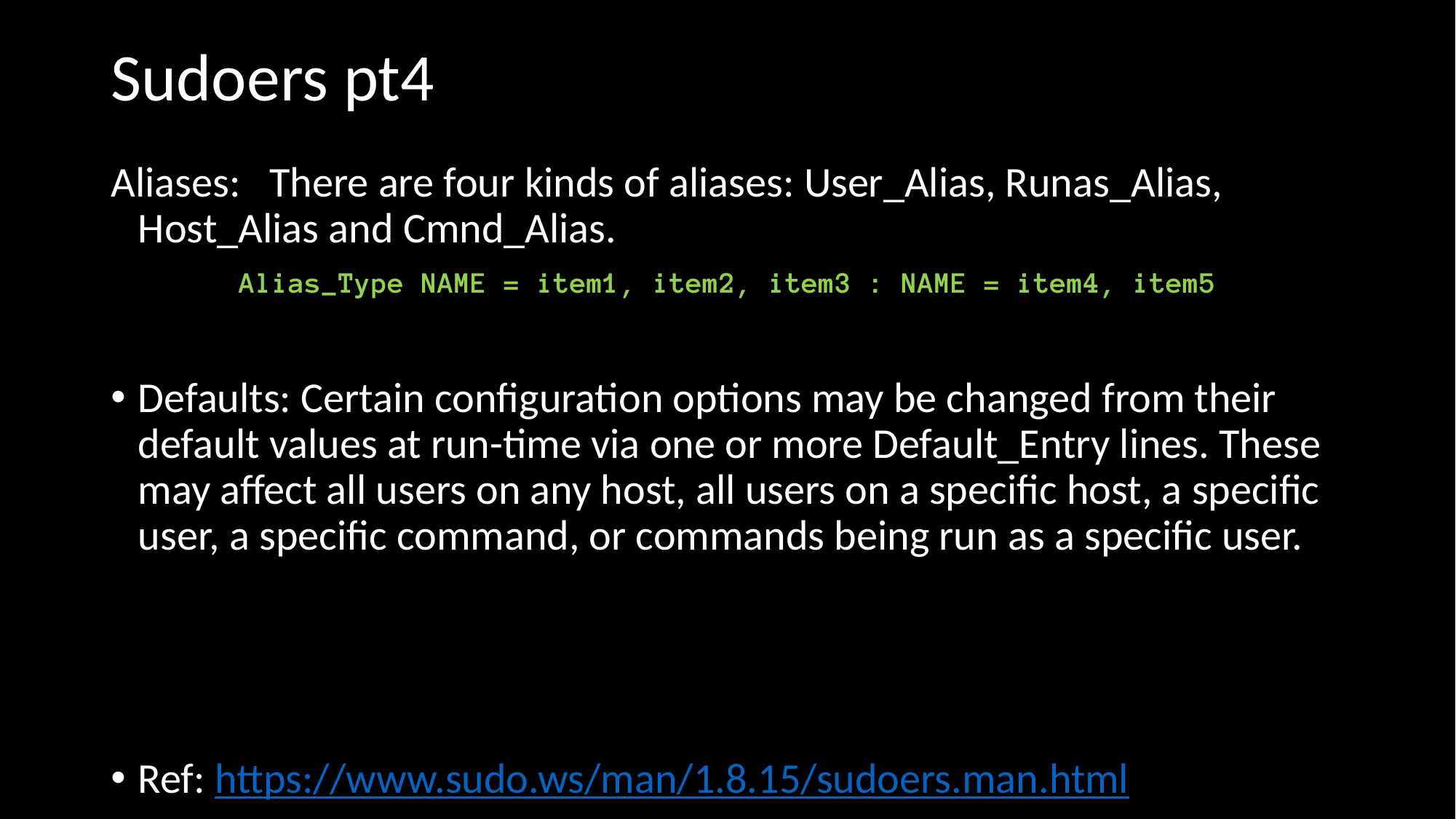

# Sudoers pt4
Aliases:   There are four kinds of aliases: User_Alias, Runas_Alias, Host_Alias and Cmnd_Alias.
Alias_Type NAME = item1, item2, item3 : NAME = item4, item5

Defaults: Certain configuration options may be changed from their default values at run-time via one or more Default_Entry lines. These may affect all users on any host, all users on a specific host, a specific user, a specific command, or commands being run as a specific user.

Ref: https://www.sudo.ws/man/1.8.15/sudoers.man.html